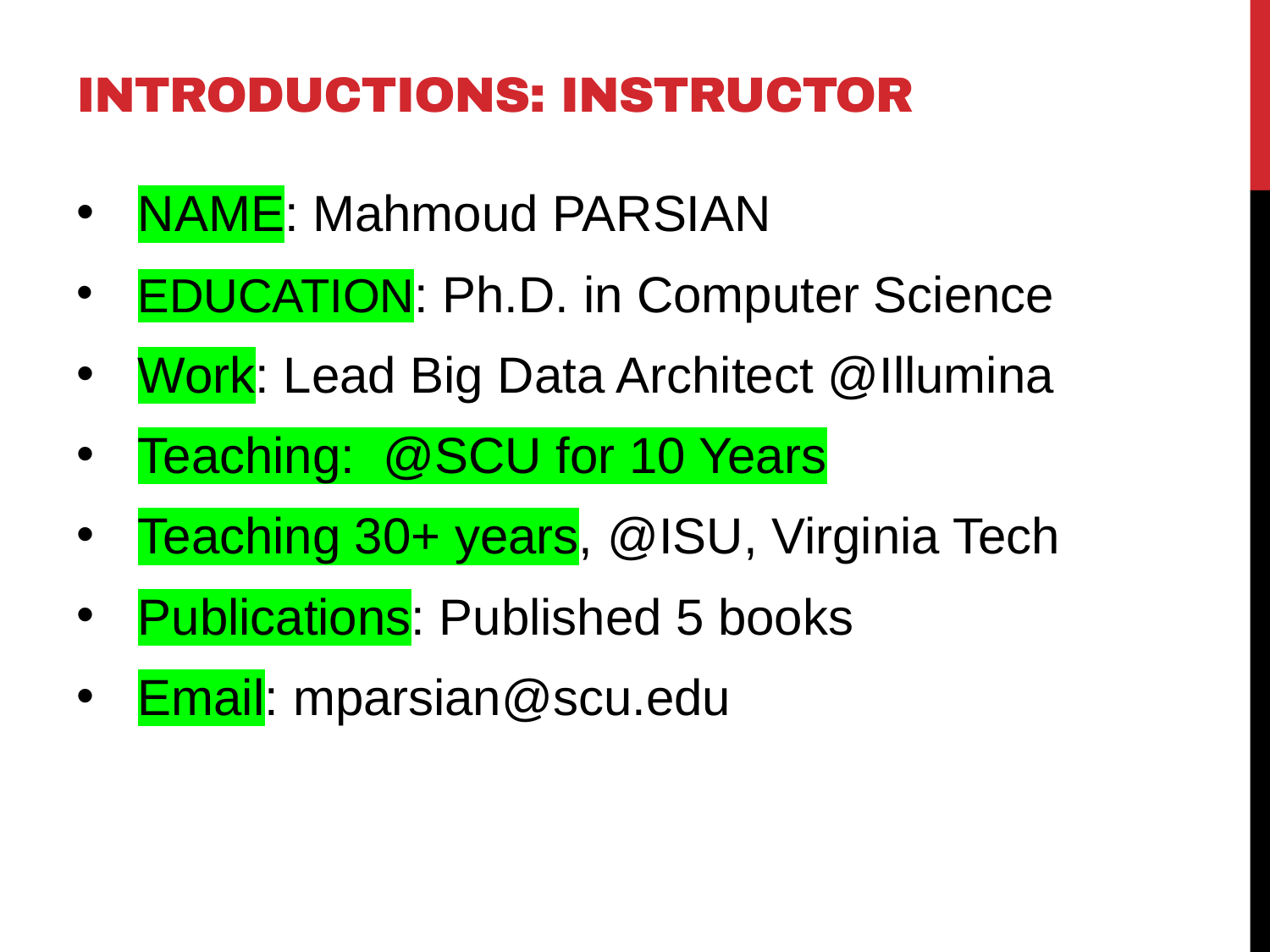

# Introductions: Instructor
NAME: Mahmoud PARSIAN
EDUCATION: Ph.D. in Computer Science
Work: Lead Big Data Architect @Illumina
Teaching:  @SCU for 10 Years
Teaching 30+ years, @ISU, Virginia Tech
Publications: Published 5 books
Email: mparsian@scu.edu